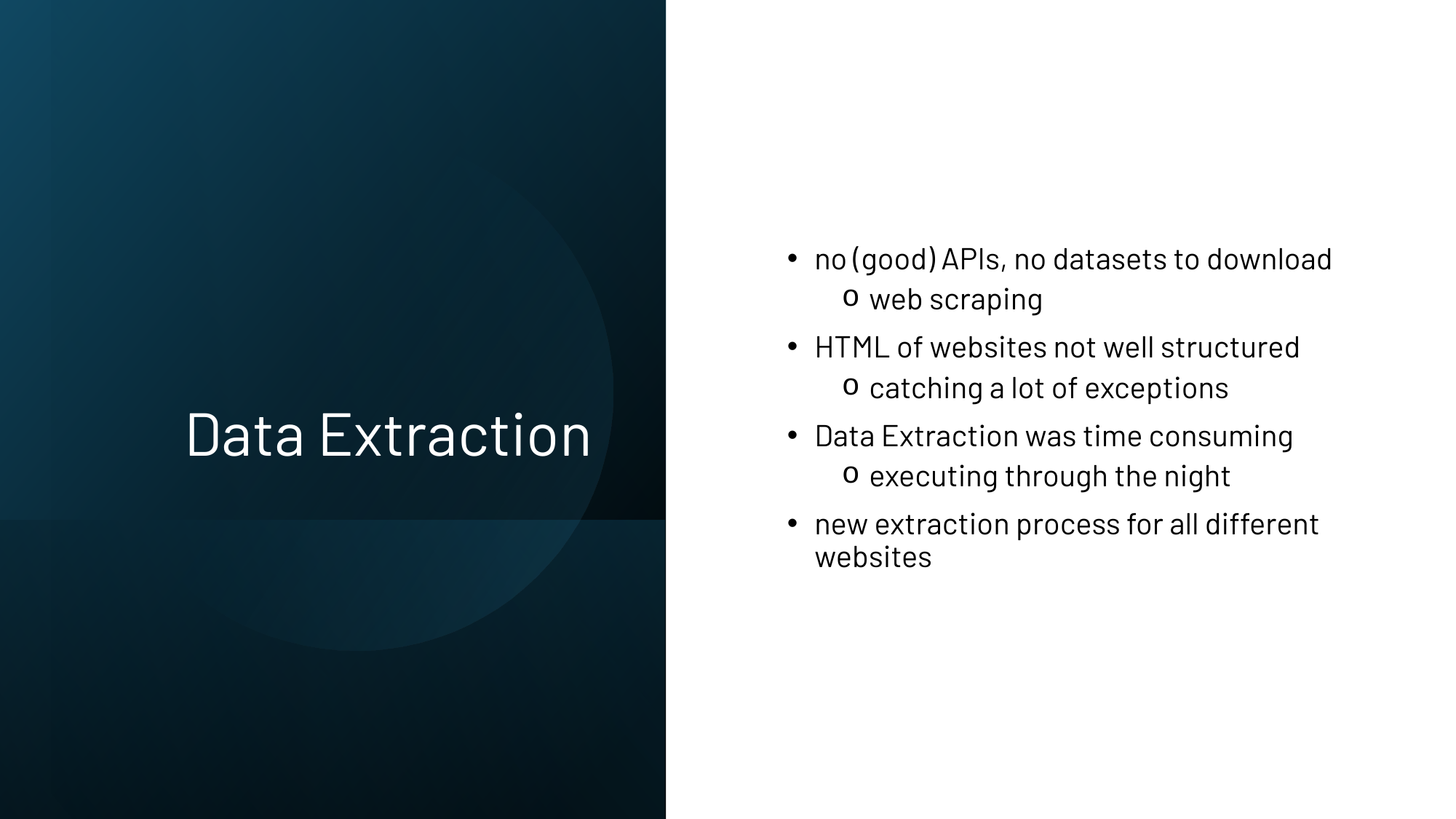

# Data Extraction

no (good) APIs, no datasets to download
web scraping
HTML of websites not well structured
catching a lot of exceptions
Data Extraction was time consuming
executing through the night
new extraction process for all different websites